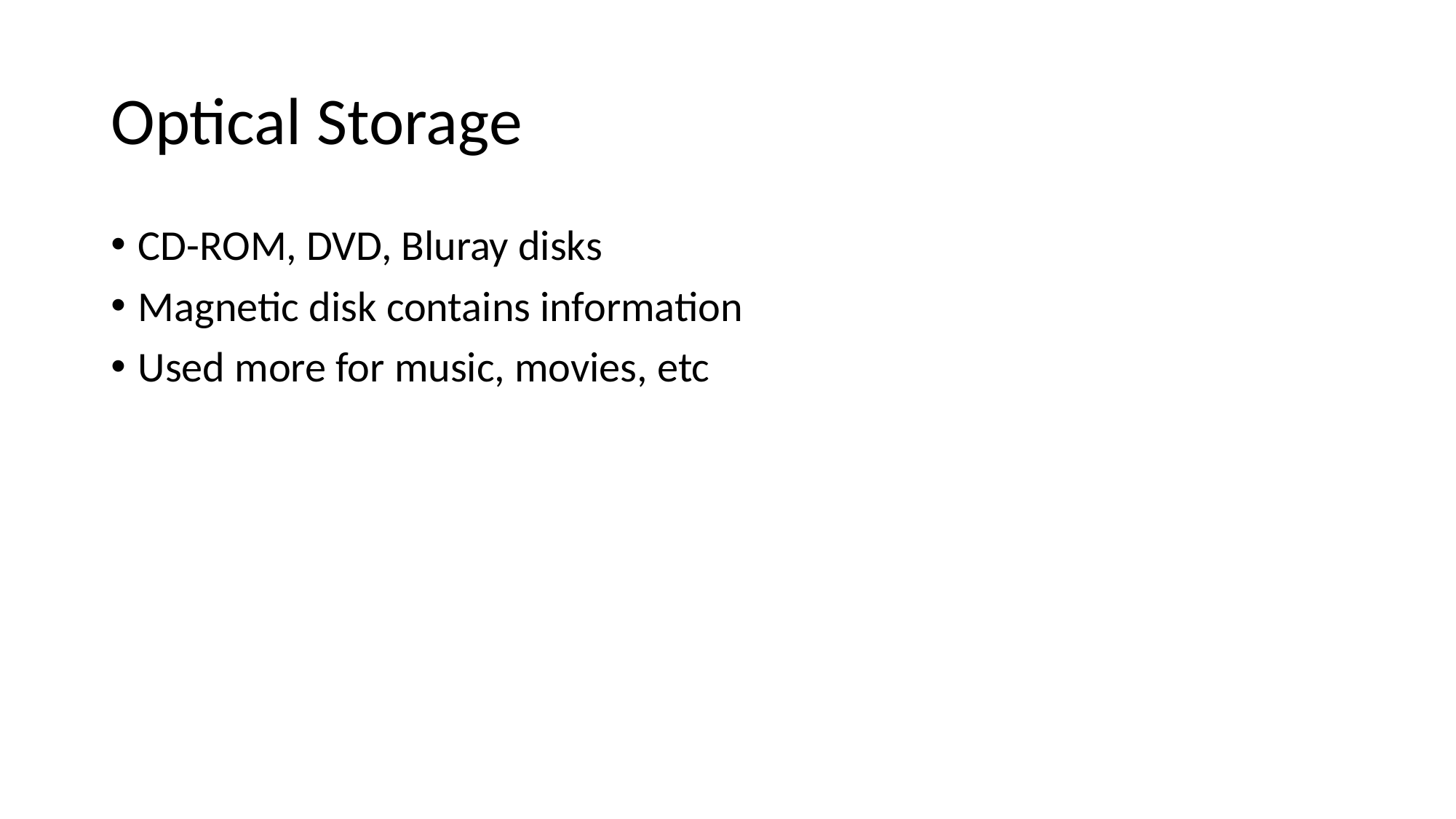

# Optical Storage
CD-ROM, DVD, Bluray disks
Magnetic disk contains information
Used more for music, movies, etc